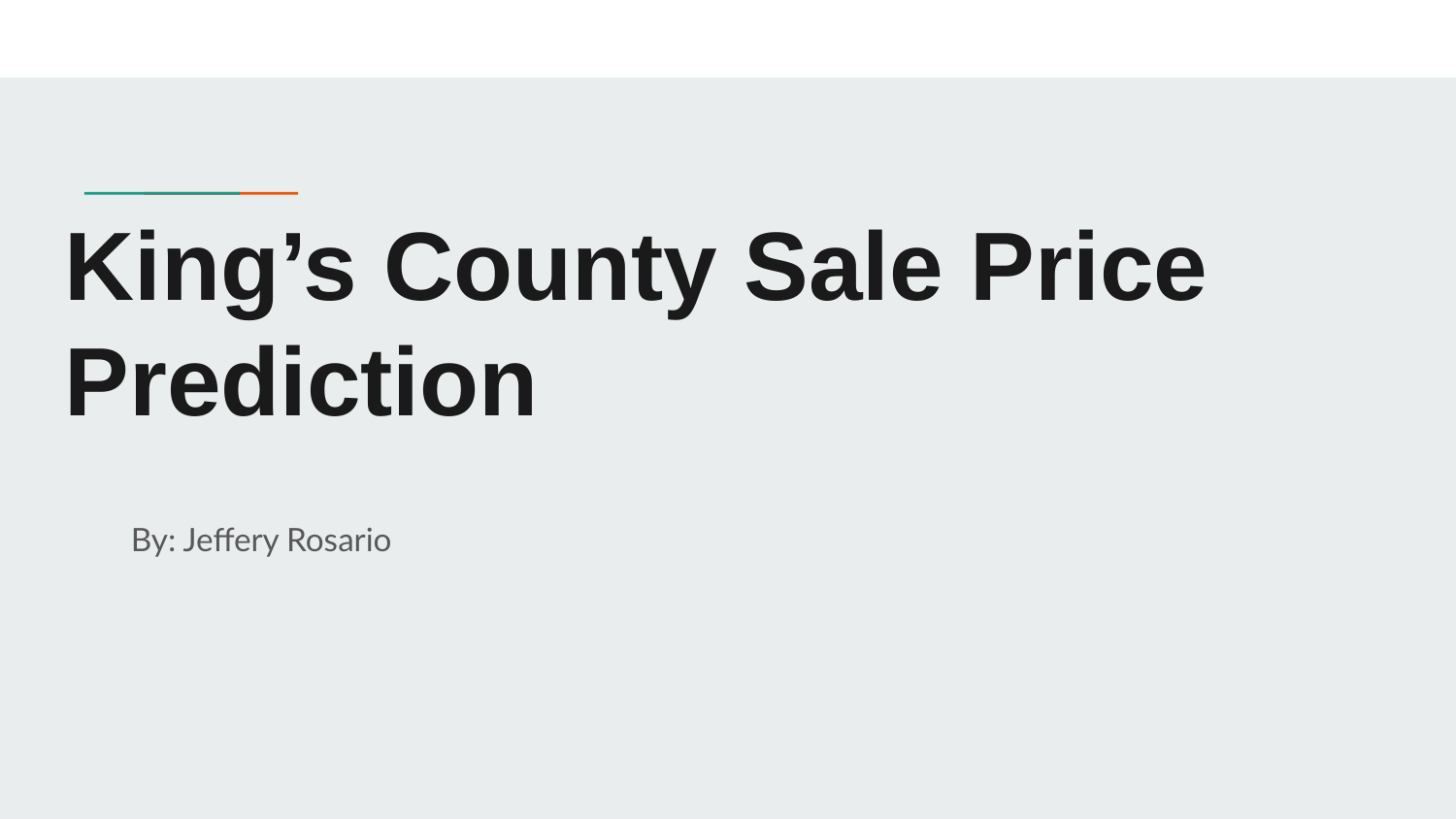

# King’s County Sale Price Prediction
By: Jeffery Rosario